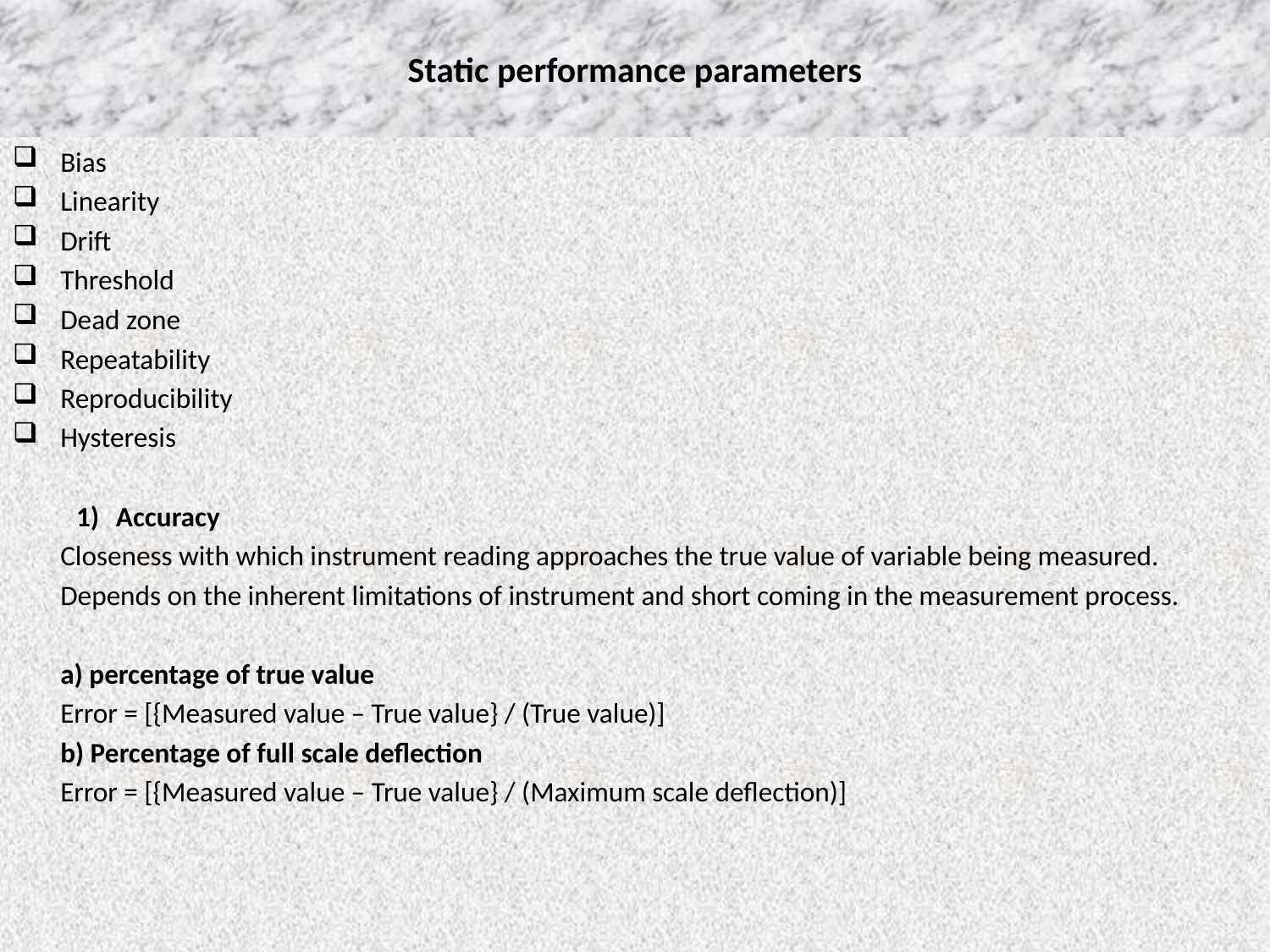

# Static performance parameters
Bias
Linearity
Drift
Threshold
Dead zone
Repeatability
Reproducibility
Hysteresis

Accuracy
	Closeness with which instrument reading approaches the true value of variable being measured.
	Depends on the inherent limitations of instrument and short coming in the measurement process.

	a) percentage of true value
	Error = [{Measured value – True value} / (True value)]
	b) Percentage of full scale deflection
	Error = [{Measured value – True value} / (Maximum scale deflection)]